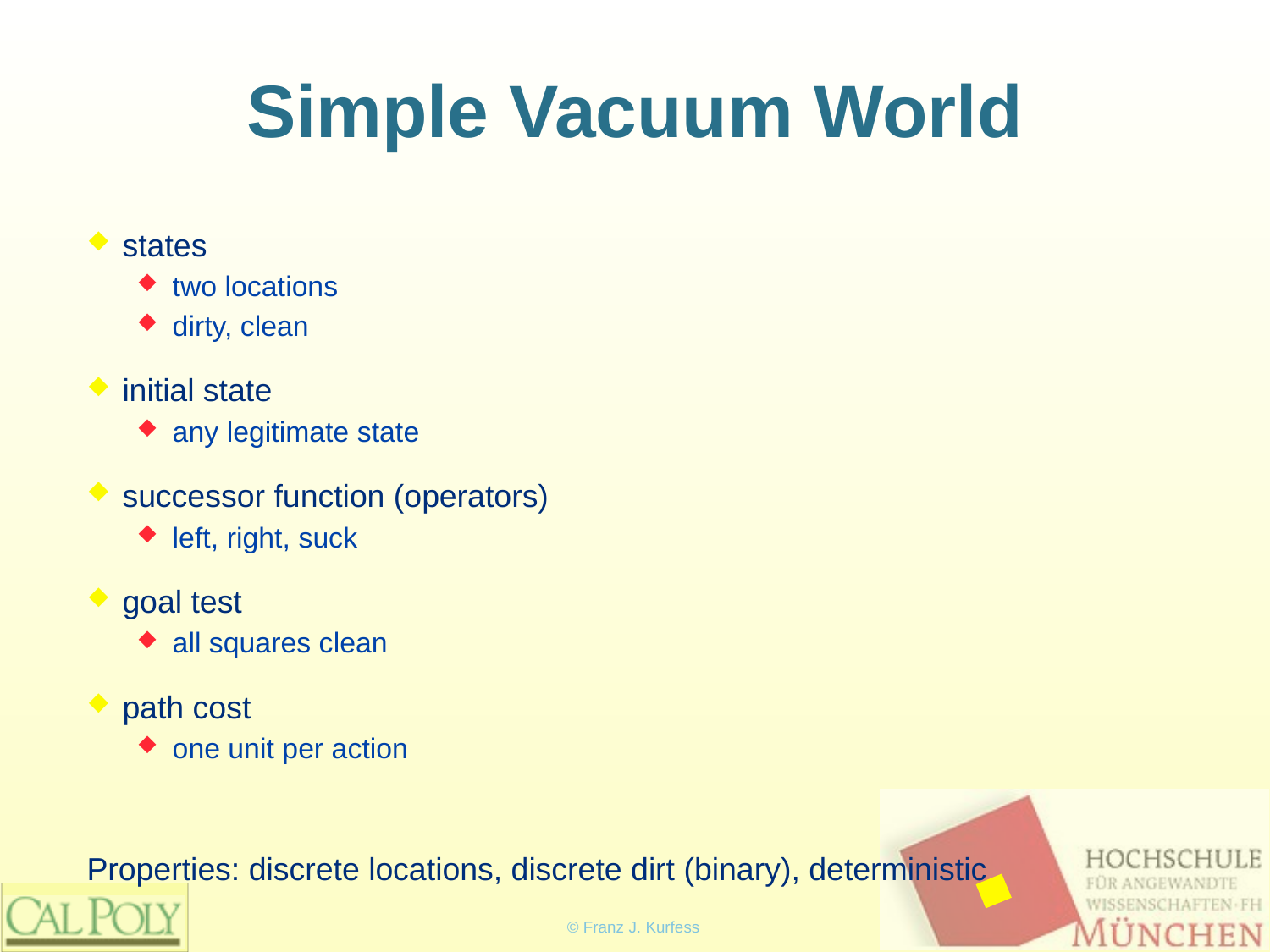

# Simple Vacuum World
states
two locations
dirty, clean
initial state
any legitimate state
successor function (operators)
left, right, suck
goal test
all squares clean
path cost
one unit per action

Properties: discrete locations, discrete dirt (binary), deterministic
32